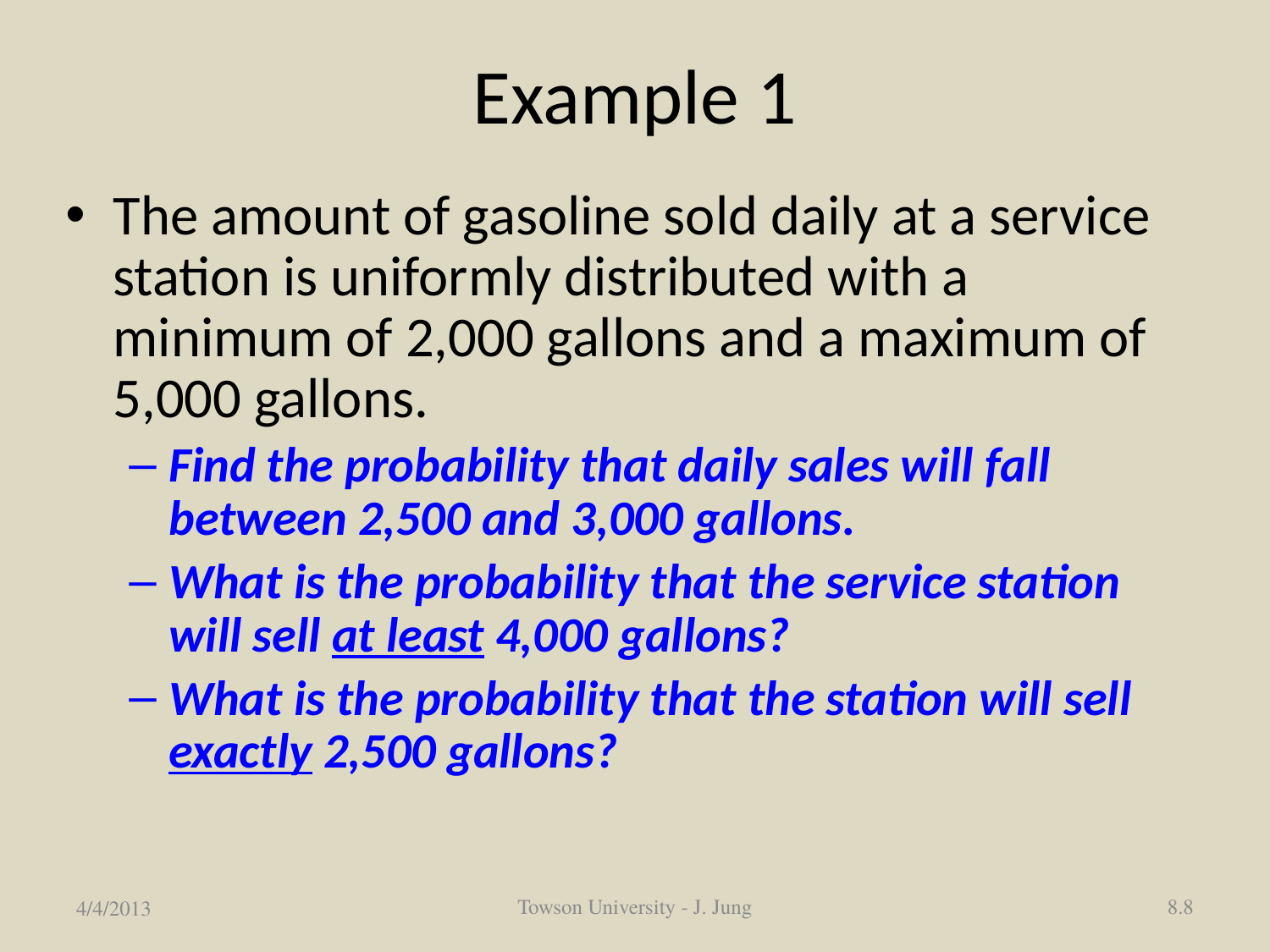

# Example 1
The amount of gasoline sold daily at a service station is uniformly distributed with a minimum of 2,000 gallons and a maximum of 5,000 gallons.
Find the probability that daily sales will fall between 2,500 and 3,000 gallons.
What is the probability that the service station will sell at least 4,000 gallons?
What is the probability that the station will sell exactly 2,500 gallons?

4/4/2013
Towson University - J. Jung
8.8